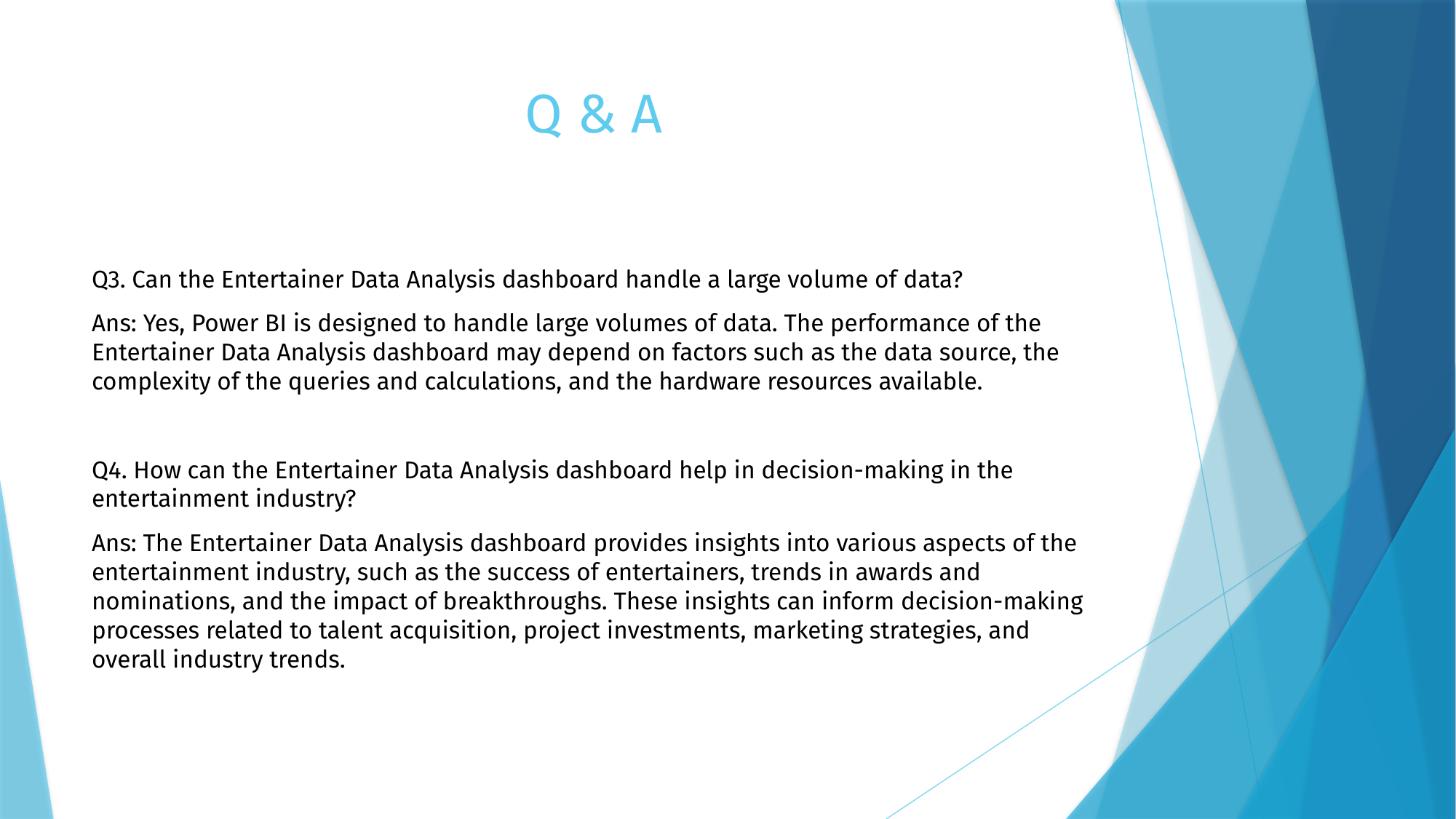

# Q & A
Q3. Can the Entertainer Data Analysis dashboard handle a large volume of data?
Ans: Yes, Power BI is designed to handle large volumes of data. The performance of the Entertainer Data Analysis dashboard may depend on factors such as the data source, the complexity of the queries and calculations, and the hardware resources available.

Q4. How can the Entertainer Data Analysis dashboard help in decision-making in the entertainment industry?
Ans: The Entertainer Data Analysis dashboard provides insights into various aspects of the entertainment industry, such as the success of entertainers, trends in awards and nominations, and the impact of breakthroughs. These insights can inform decision-making processes related to talent acquisition, project investments, marketing strategies, and overall industry trends.